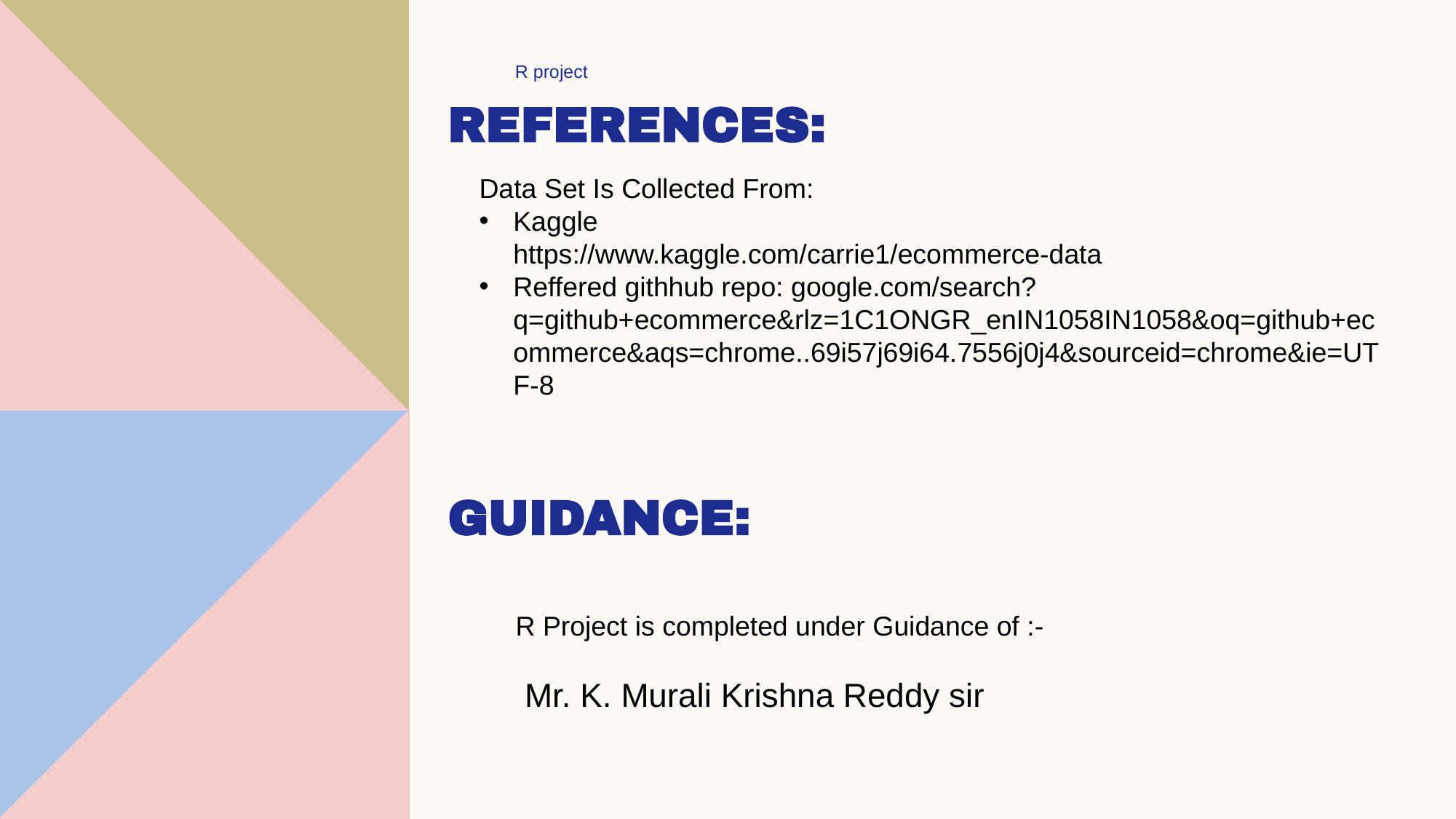

R project
25
# References: Guidance:
Data Set Is Collected From:
Kaggle
https://www.kaggle.com/carrie1/ecommerce-data
Reffered githhub repo: google.com/search?q=github+ecommerce&rlz=1C1ONGR_enIN1058IN1058&oq=github+ecommerce&aqs=chrome..69i57j69i64.7556j0j4&sourceid=chrome&ie=UTF-8

R Project is completed under Guidance of :-
 Mr. K. Murali Krishna Reddy sir